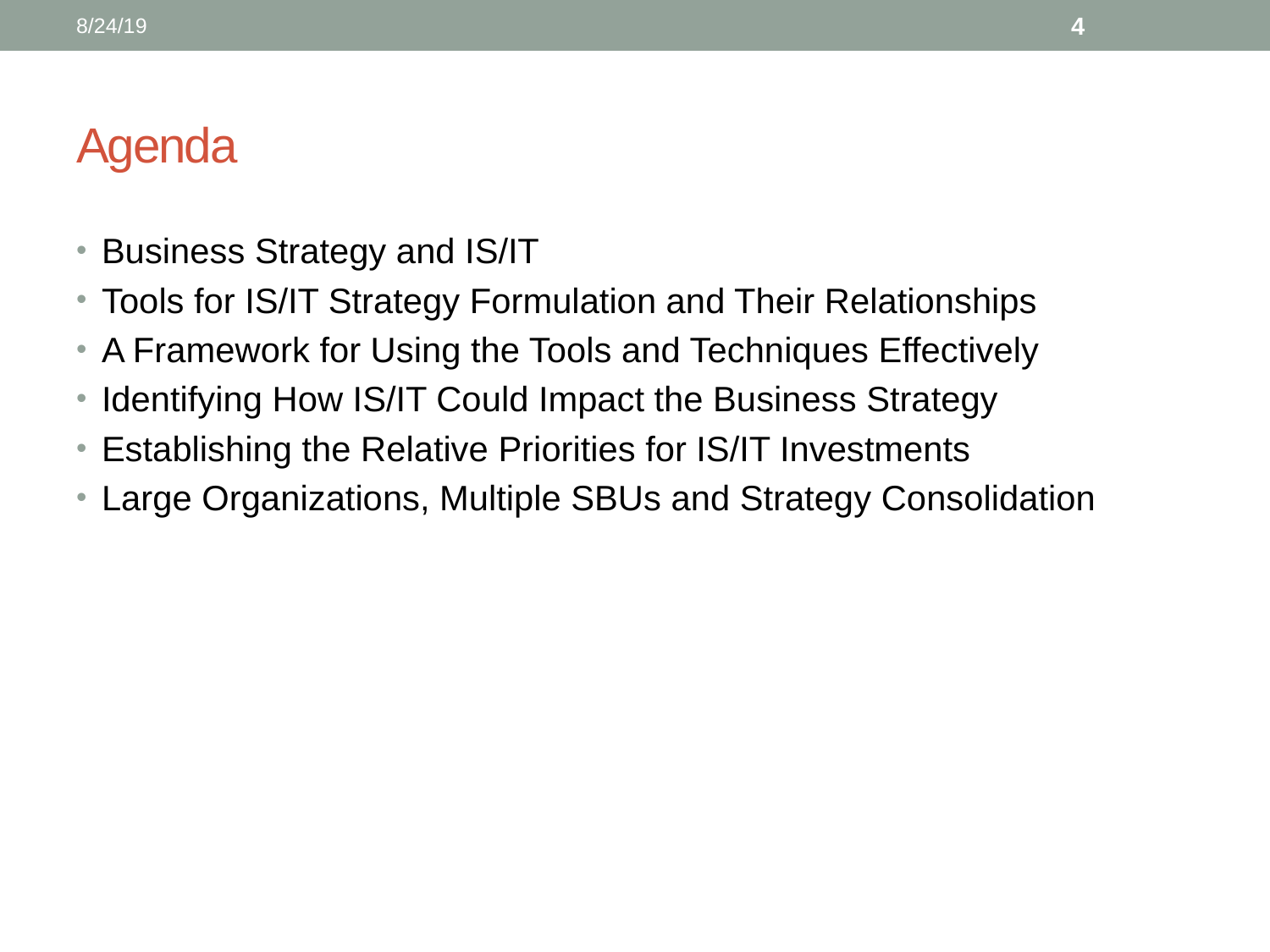

8/24/19
4
# Agenda
Business Strategy and IS/IT
Tools for IS/IT Strategy Formulation and Their Relationships
A Framework for Using the Tools and Techniques Effectively
Identifying How IS/IT Could Impact the Business Strategy
Establishing the Relative Priorities for IS/IT Investments
Large Organizations, Multiple SBUs and Strategy Consolidation